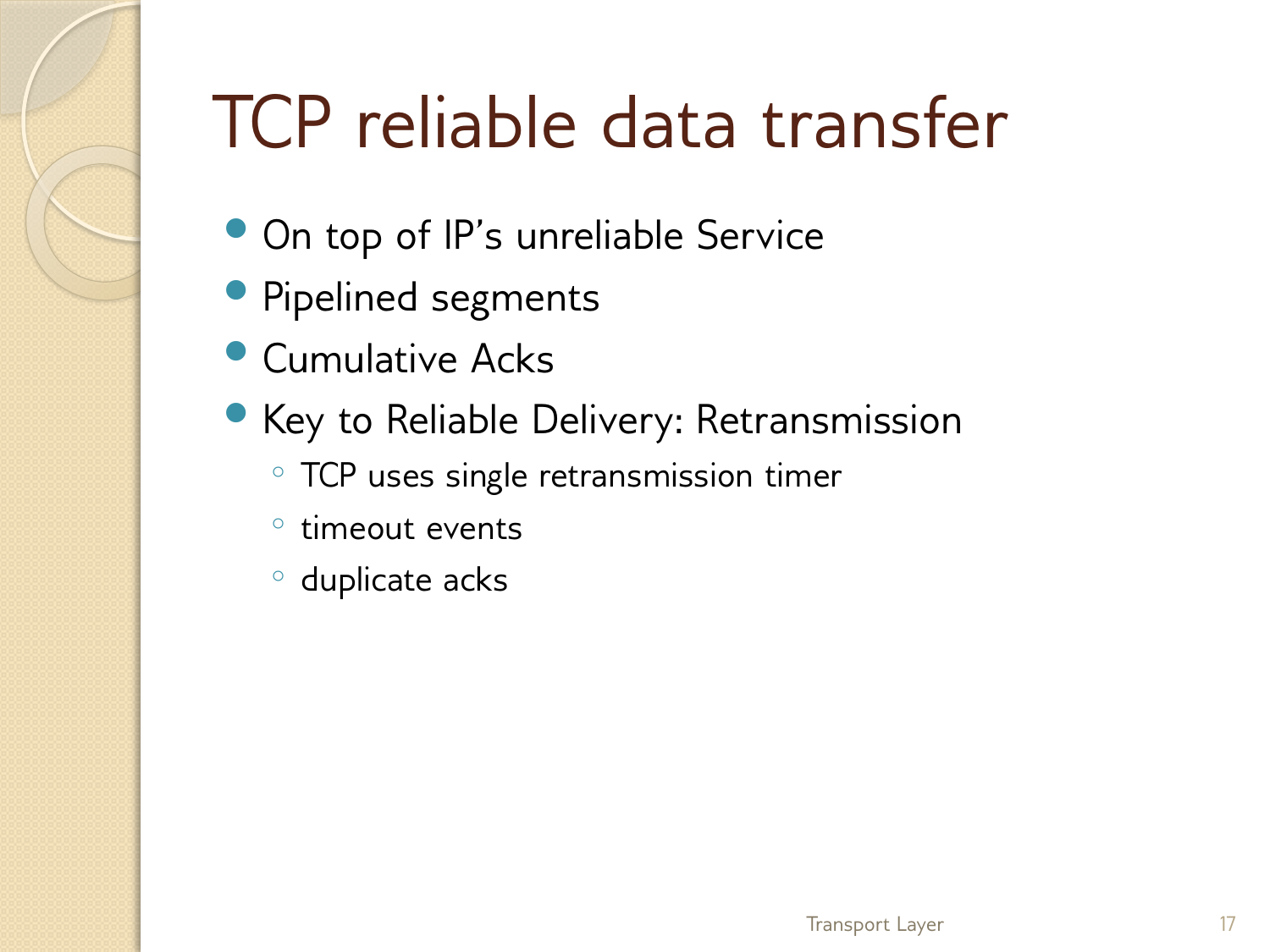

# TCP reliable data transfer
On top of IP’s unreliable Service
Pipelined segments
Cumulative Acks
Key to Reliable Delivery: Retransmission
TCP uses single retransmission timer
timeout events
duplicate acks

Transport Layer
17